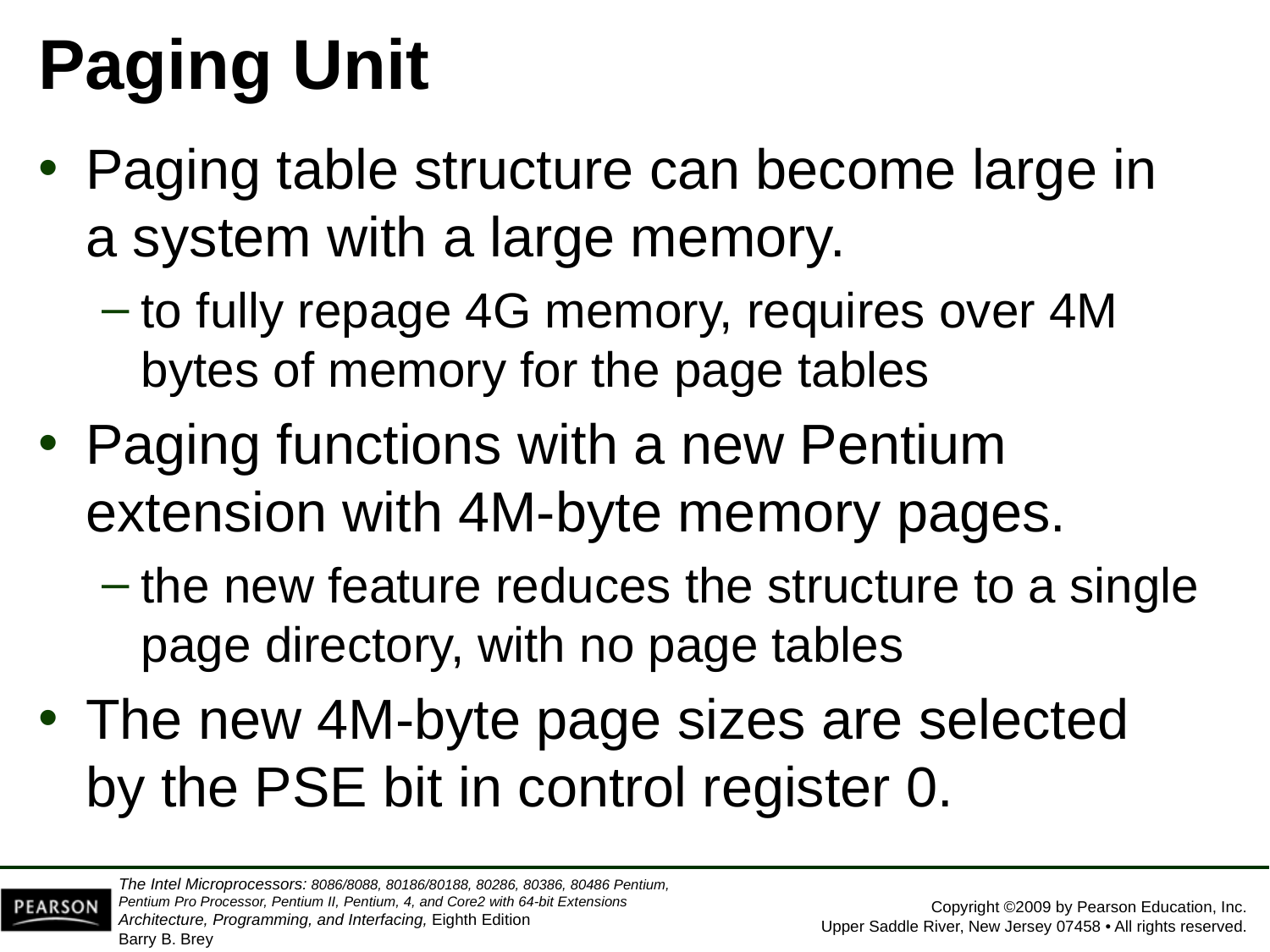

# Paging Unit
Paging table structure can become large in
a system with a large memory.
to fully repage 4G memory, requires over 4M bytes of memory for the page tables
Paging functions with a new Pentium extension with 4M-byte memory pages.
the new feature reduces the structure to a single page directory, with no page tables
The new 4M-byte page sizes are selected
by the PSE bit in control register 0.